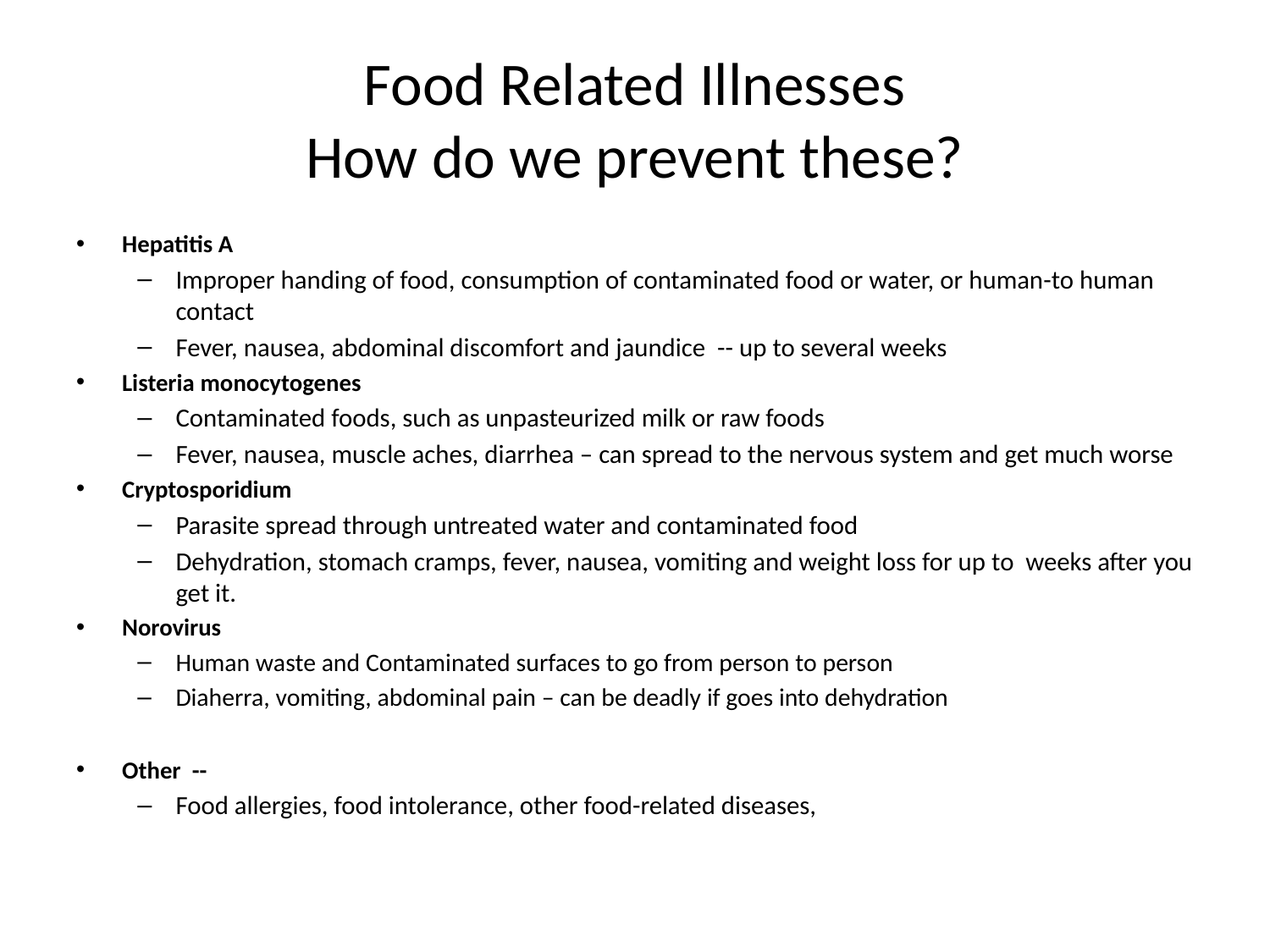

# Food Related Illnesses How do we prevent these?
Hepatitis A
Improper handing of food, consumption of contaminated food or water, or human-to human contact
Fever, nausea, abdominal discomfort and jaundice  -- up to several weeks
Listeria monocytogenes
Contaminated foods, such as unpasteurized milk or raw foods
Fever, nausea, muscle aches, diarrhea – can spread to the nervous system and get much worse
Cryptosporidium
Parasite spread through untreated water and contaminated food
Dehydration, stomach cramps, fever, nausea, vomiting and weight loss for up to  weeks after you get it.
Norovirus
Human waste and Contaminated surfaces to go from person to person
Diaherra, vomiting, abdominal pain – can be deadly if goes into dehydration

Other  --
Food allergies, food intolerance, other food-related diseases,